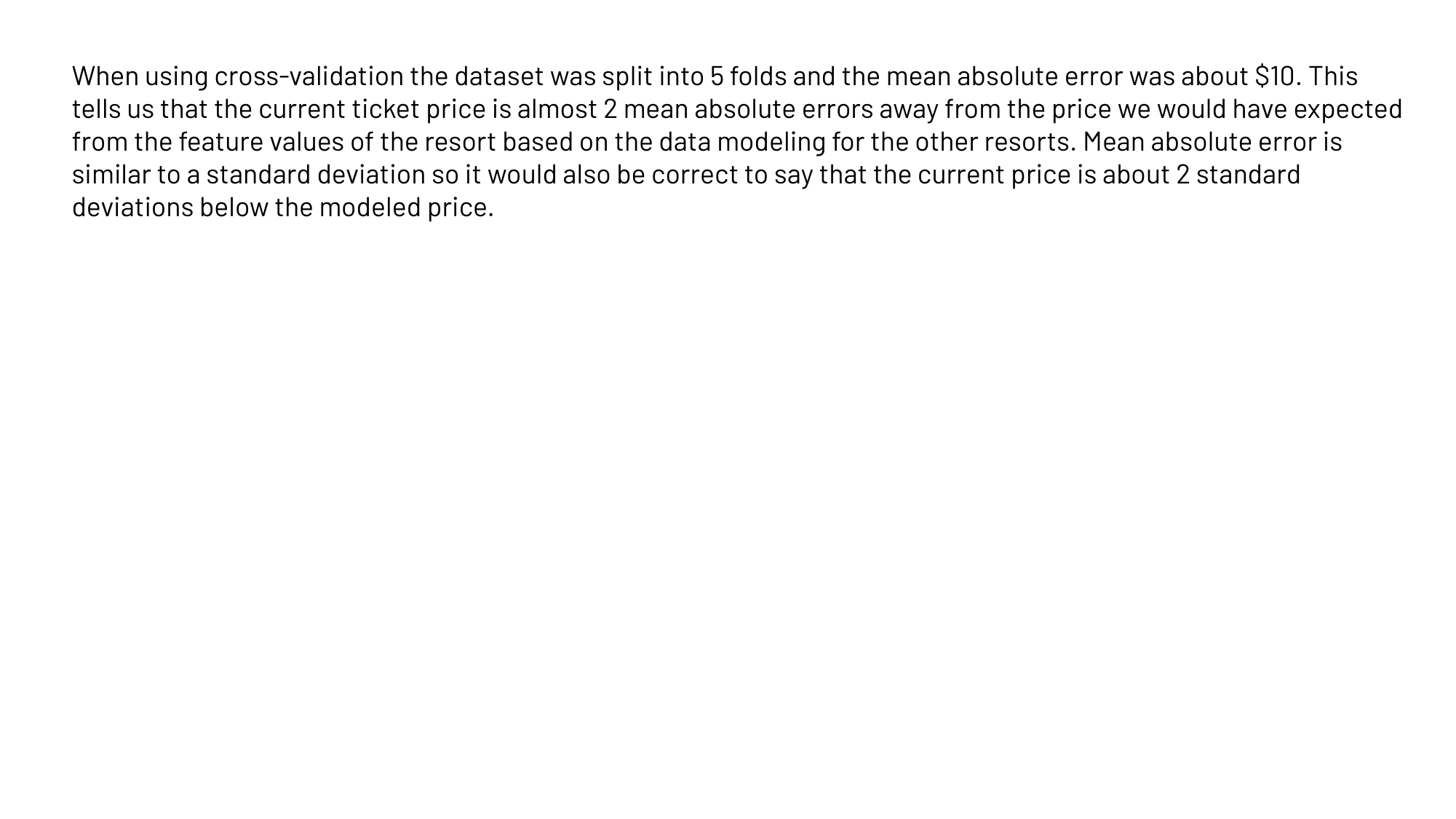

When using cross-validation the dataset was split into 5 folds and the mean absolute error was about $10. This tells us that the current ticket price is almost 2 mean absolute errors away from the price we would have expected from the feature values of the resort based on the data modeling for the other resorts. Mean absolute error is similar to a standard deviation so it would also be correct to say that the current price is about 2 standard deviations below the modeled price.